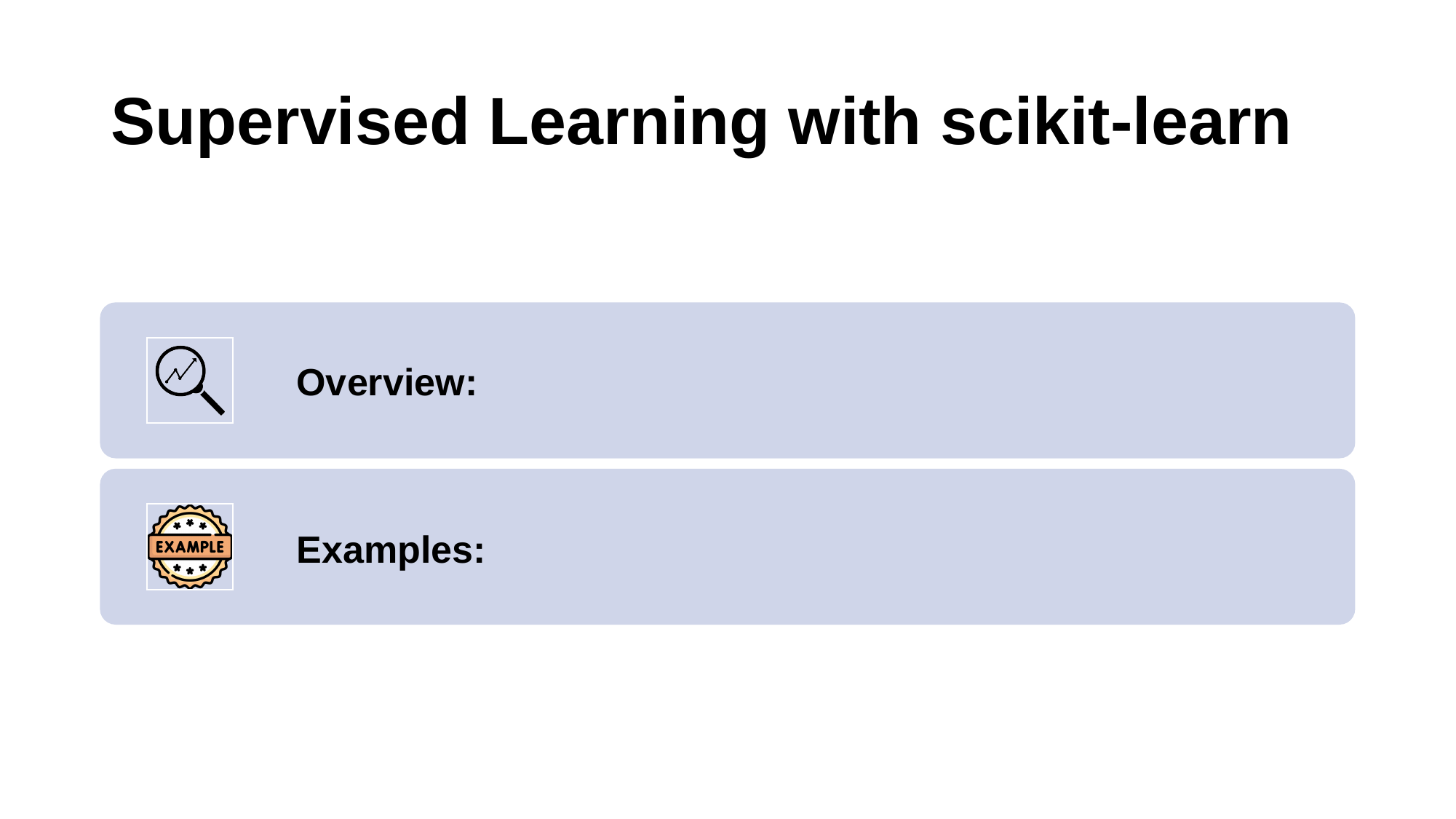

# Supervised Learning with scikit-learn
Overview:
Examples: